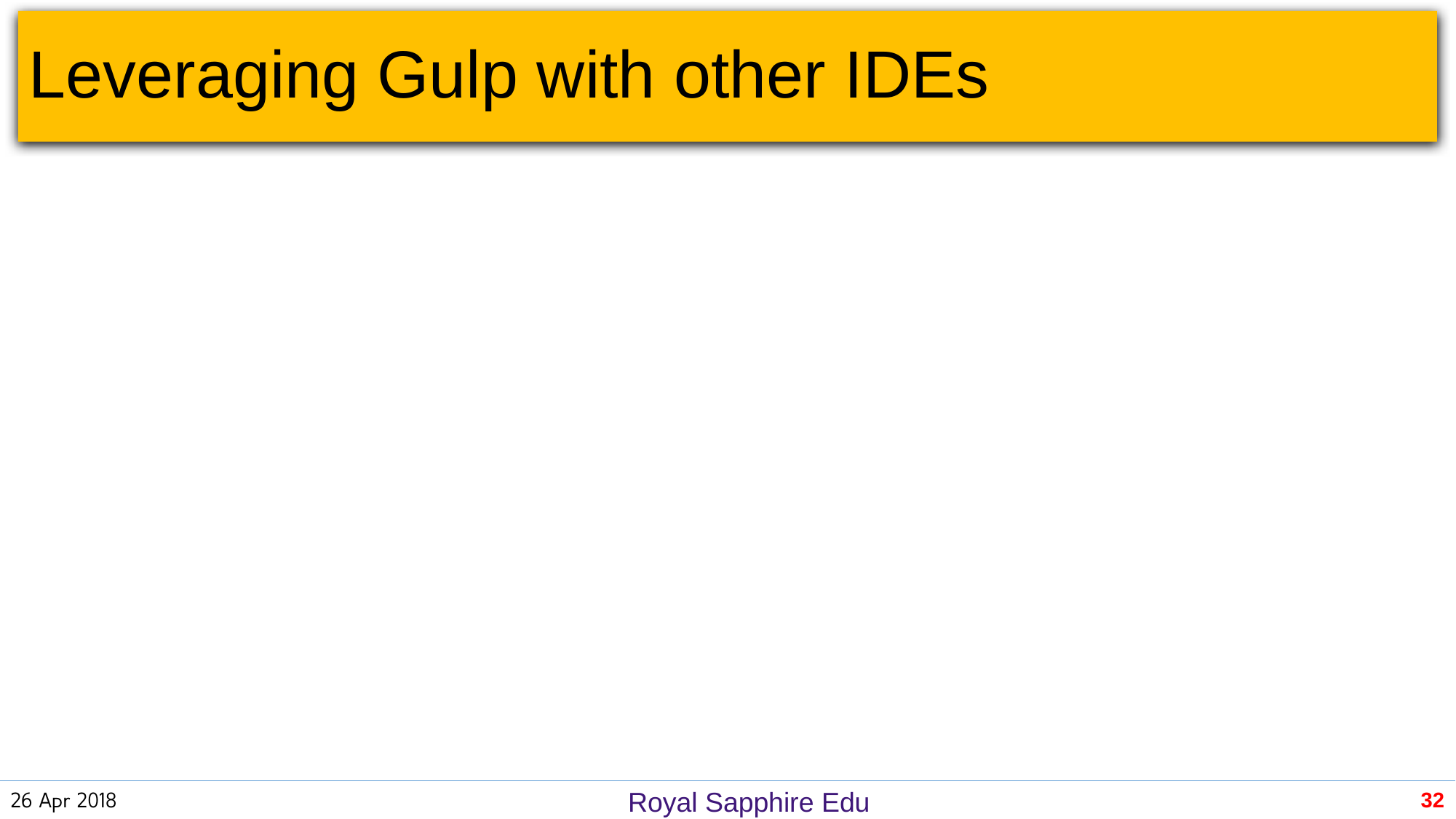

# Leveraging Gulp with other IDEs

26 Apr 2018
32